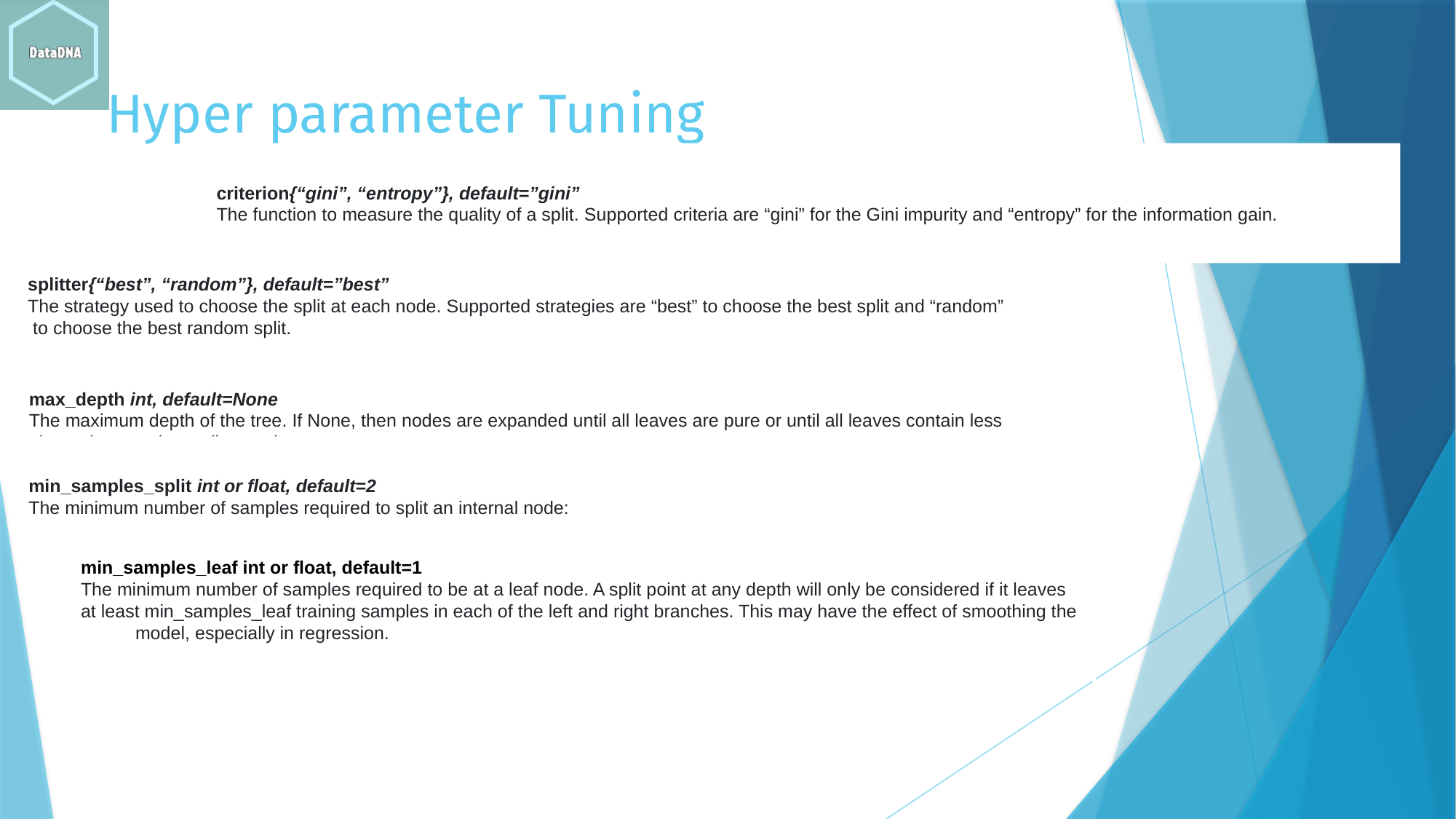

# Hyper parameter Tuning

criterion{“gini”, “entropy”}, default=”gini”
The function to measure the quality of a split. Supported criteria are “gini” for the Gini impurity and “entropy” for the information gain.

splitter{“best”, “random”}, default=”best”
The strategy used to choose the split at each node. Supported strategies are “best” to choose the best split and “random”
 to choose the best random split.

max_depth int, default=None
The maximum depth of the tree. If None, then nodes are expanded until all leaves are pure or until all leaves contain less
 than min_samples_split samples.

min_samples_split int or float, default=2
The minimum number of samples required to split an internal node:

min_samples_leaf int or float, default=1
The minimum number of samples required to be at a leaf node. A split point at any depth will only be considered if it leaves
at least min_samples_leaf training samples in each of the left and right branches. This may have the effect of smoothing the model, especially in regression.